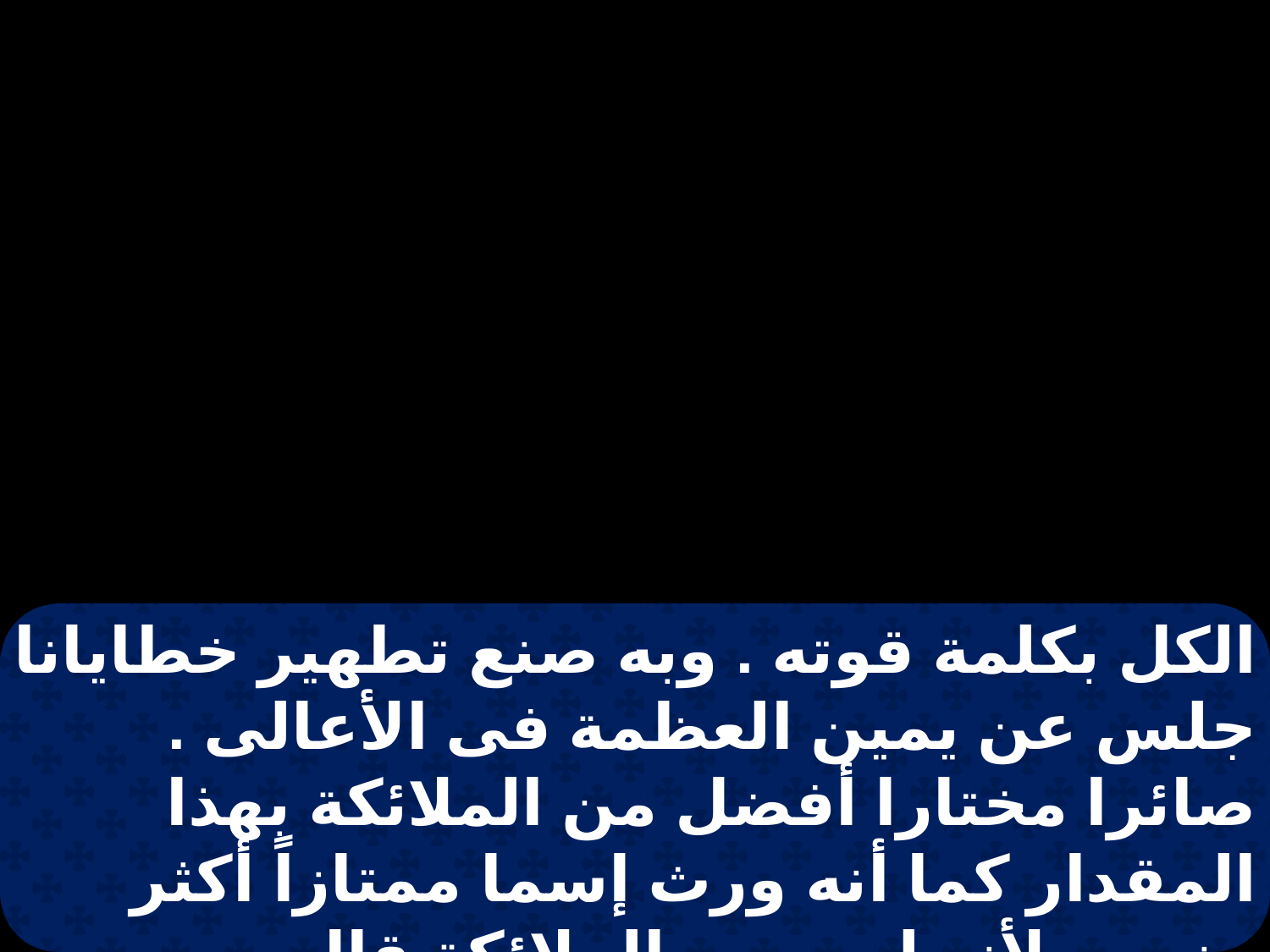

الكل بكلمة قوته . وبه صنع تطهير خطايانا جلس عن يمين العظمة فى الأعالى . صائرا مختارا أفضل من الملائكة بهذا المقدار كما أنه ورث إسما ممتازاً أكثر منهم . لأنه لمن من الملائكةِ قال